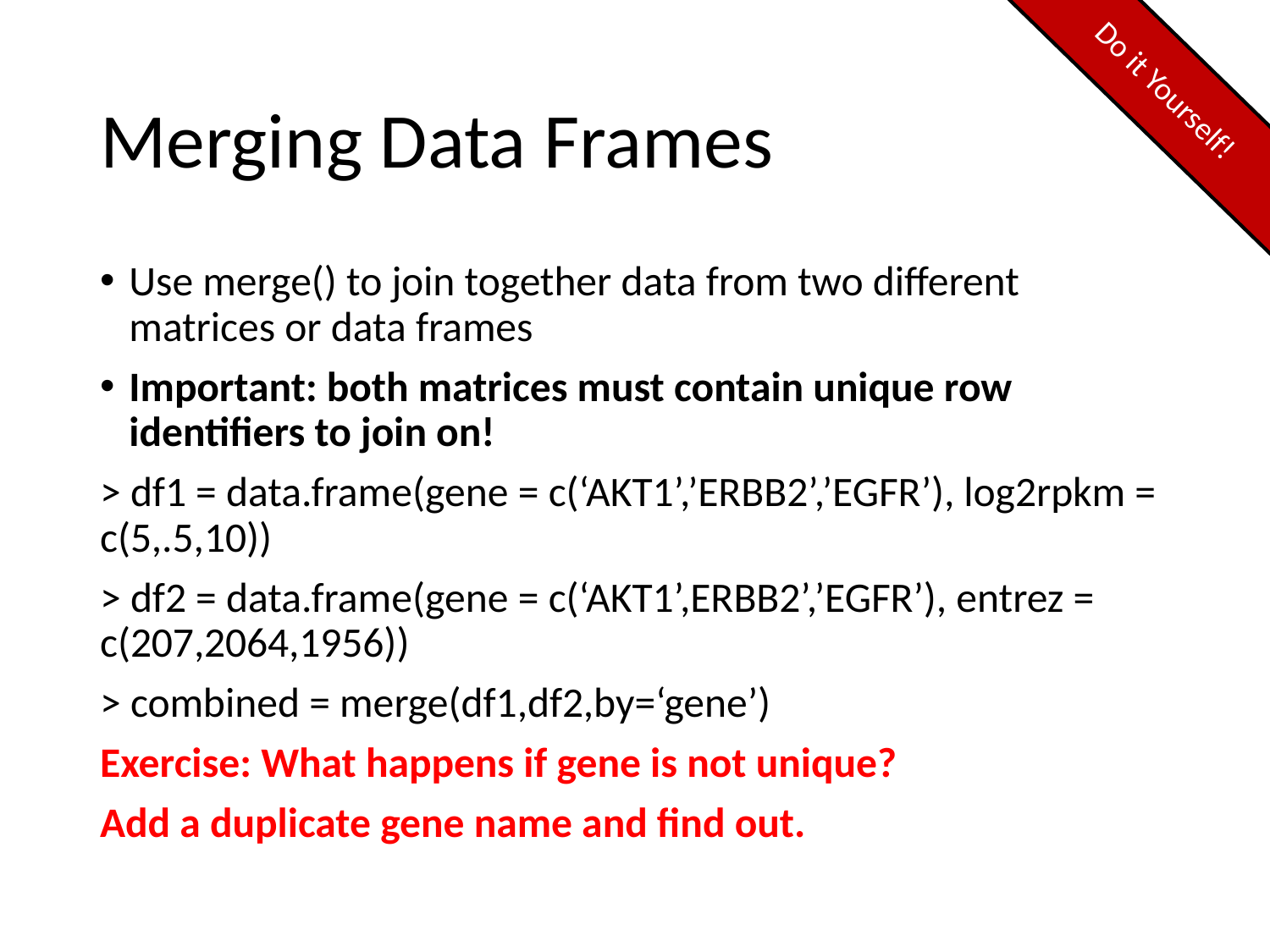

Do it Yourself!
# Merging Data Frames
Use merge() to join together data from two different matrices or data frames
Important: both matrices must contain unique row identifiers to join on!
> df1 = data.frame(gene = c(‘AKT1’,’ERBB2’,’EGFR’), log2rpkm = c(5,.5,10))
> df2 = data.frame(gene = c(‘AKT1’,ERBB2’,’EGFR’), entrez = c(207,2064,1956))
> combined = merge(df1,df2,by=‘gene’)
Exercise: What happens if gene is not unique?
Add a duplicate gene name and find out.